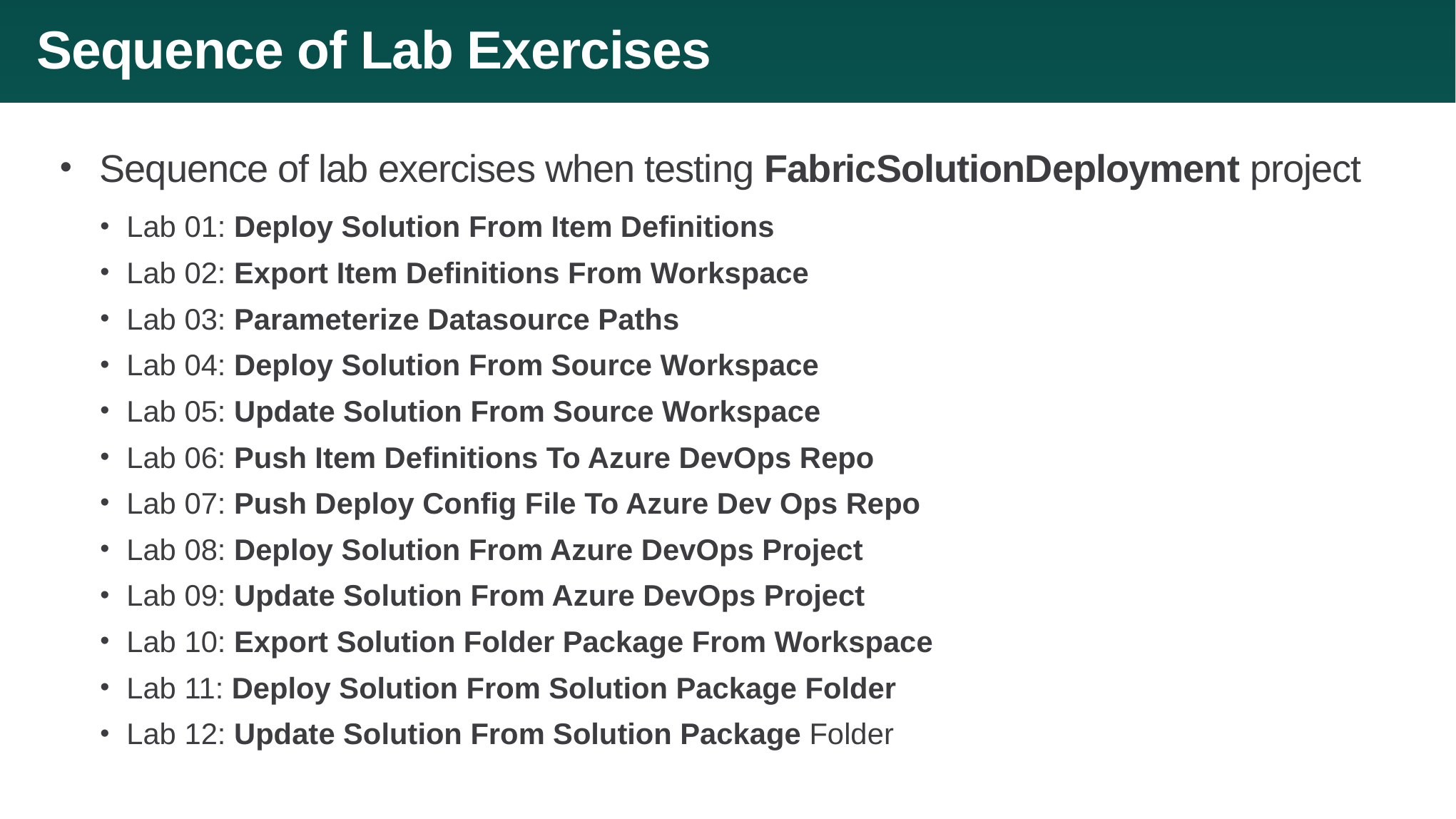

# Sequence of Lab Exercises
Sequence of lab exercises when testing FabricSolutionDeployment project
Lab 01: Deploy Solution From Item Definitions
Lab 02: Export Item Definitions From Workspace
Lab 03: Parameterize Datasource Paths
Lab 04: Deploy Solution From Source Workspace
Lab 05: Update Solution From Source Workspace
Lab 06: Push Item Definitions To Azure DevOps Repo
Lab 07: Push Deploy Config File To Azure Dev Ops Repo
Lab 08: Deploy Solution From Azure DevOps Project
Lab 09: Update Solution From Azure DevOps Project
Lab 10: Export Solution Folder Package From Workspace
Lab 11: Deploy Solution From Solution Package Folder
Lab 12: Update Solution From Solution Package Folder